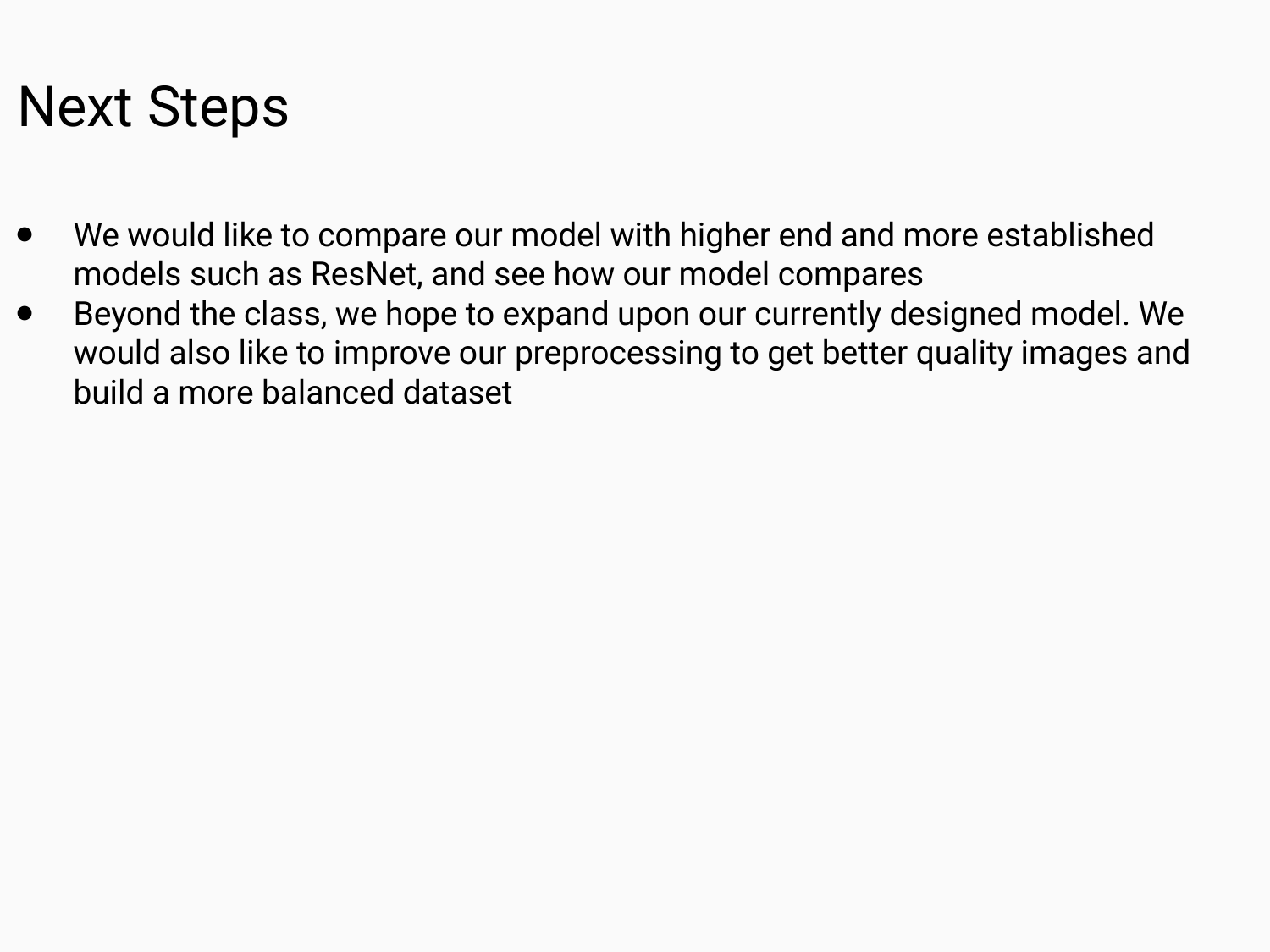

Next Steps
We would like to compare our model with higher end and more established models such as ResNet, and see how our model compares
Beyond the class, we hope to expand upon our currently designed model. We would also like to improve our preprocessing to get better quality images and build a more balanced dataset